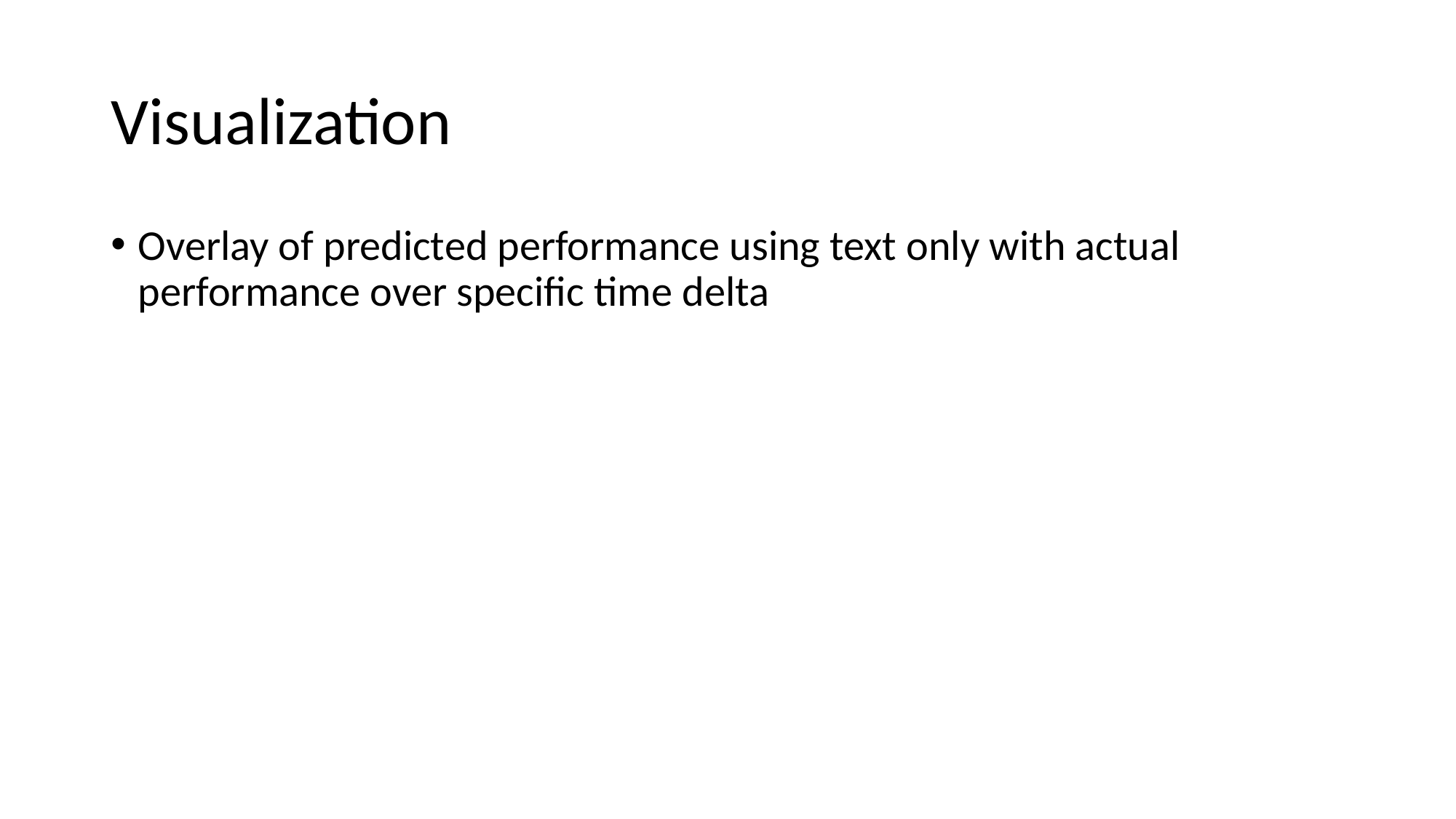

# Visualization
Overlay of predicted performance using text only with actual performance over specific time delta